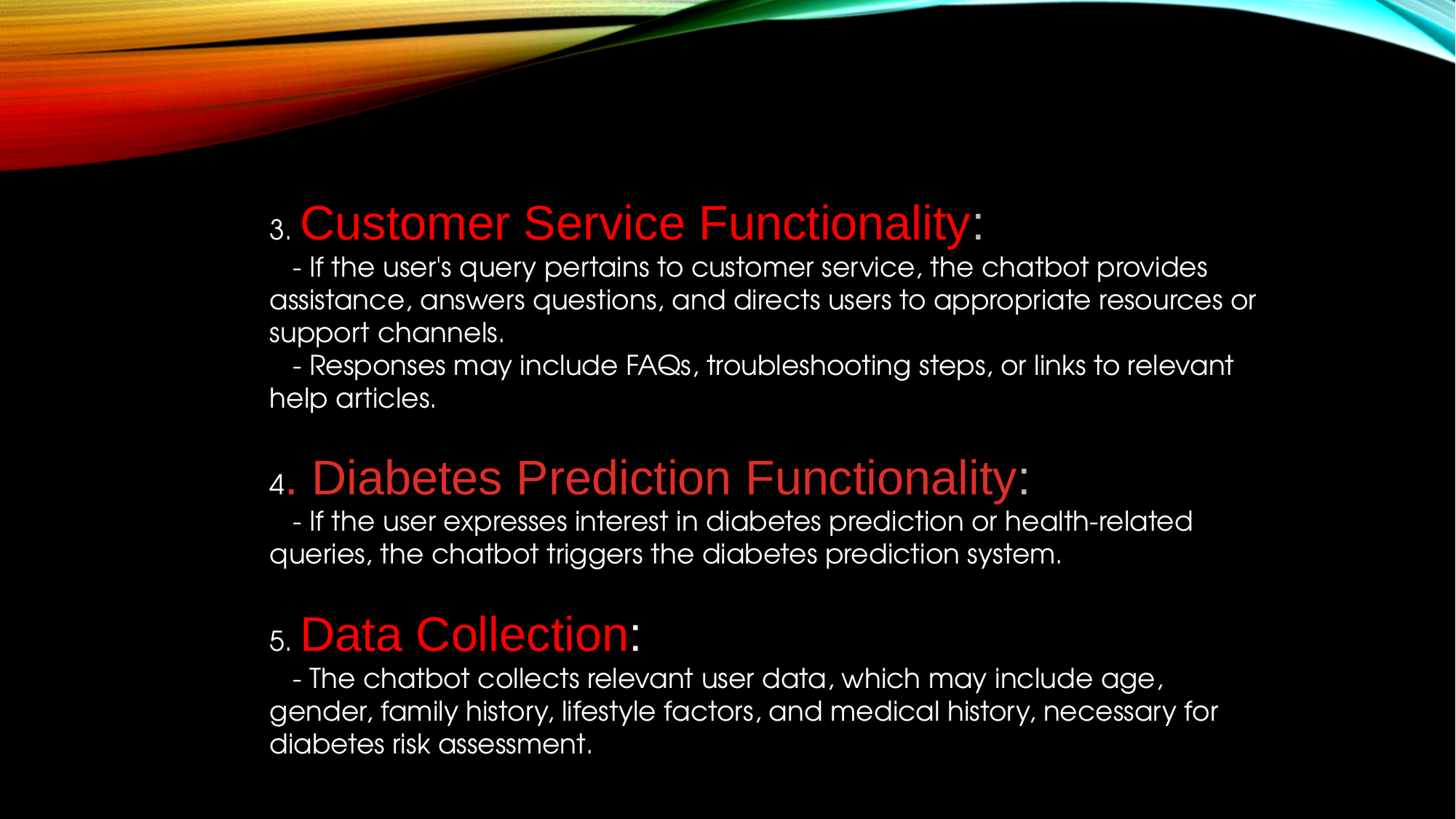

3. Customer Service Functionality:
   - If the user's query pertains to customer service, the chatbot provides assistance, answers questions, and directs users to appropriate resources or support channels.
   - Responses may include FAQs, troubleshooting steps, or links to relevant help articles.

4. Diabetes Prediction Functionality:
   - If the user expresses interest in diabetes prediction or health-related queries, the chatbot triggers the diabetes prediction system.

5. Data Collection:
   - The chatbot collects relevant user data, which may include age, gender, family history, lifestyle factors, and medical history, necessary for diabetes risk assessment.